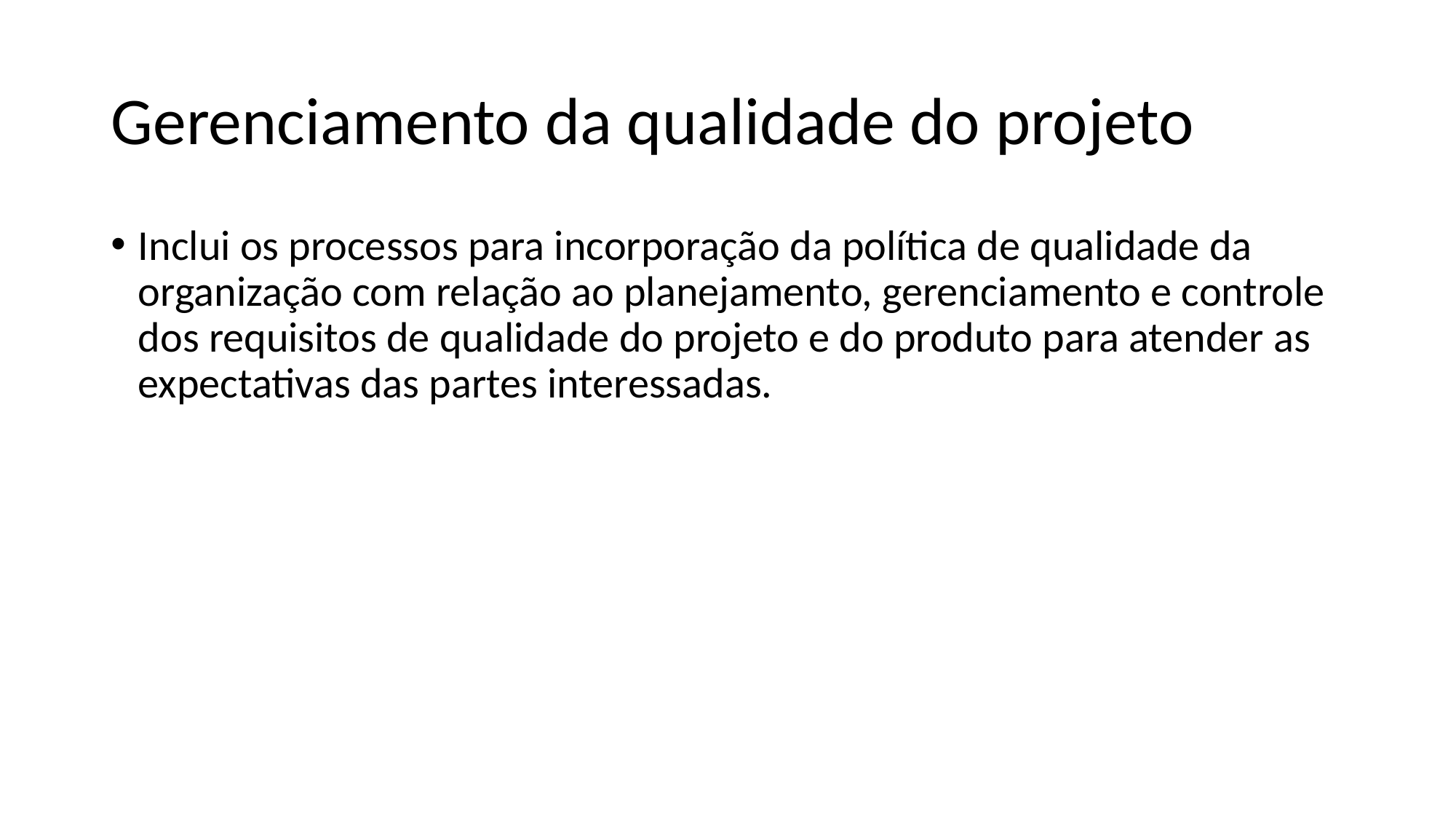

# Gerenciamento da qualidade do projeto
Inclui os processos para incorporação da política de qualidade da organização com relação ao planejamento, gerenciamento e controle dos requisitos de qualidade do projeto e do produto para atender as expectativas das partes interessadas.